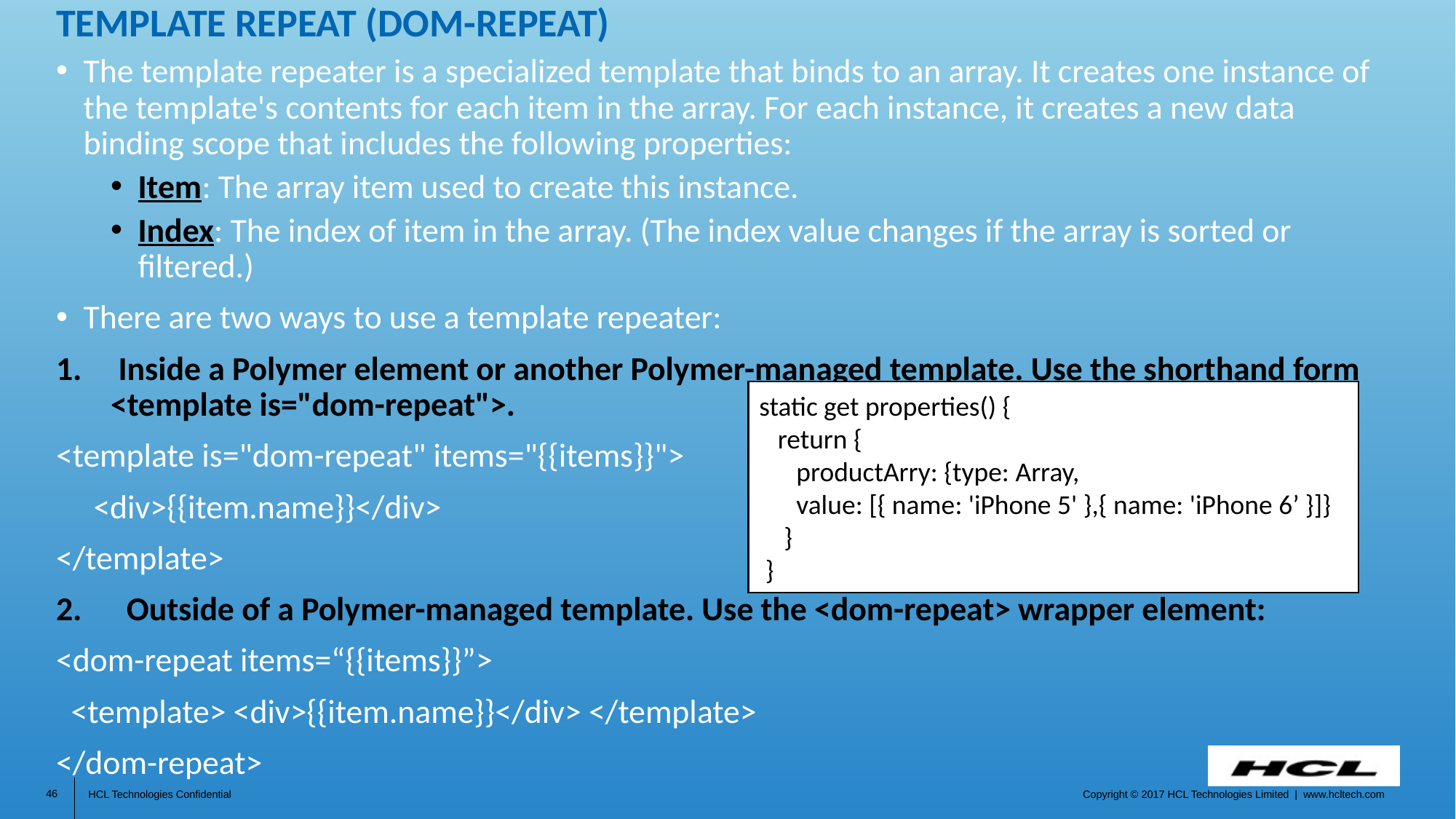

# Template repeat (Dom-repeat)
The template repeater is a specialized template that binds to an array. It creates one instance of the template's contents for each item in the array. For each instance, it creates a new data binding scope that includes the following properties:
Item: The array item used to create this instance.
Index: The index of item in the array. (The index value changes if the array is sorted or filtered.)
There are two ways to use a template repeater:
 Inside a Polymer element or another Polymer-managed template. Use the shorthand form <template is="dom-repeat">.
<template is="dom-repeat" items="{{items}}">
     <div>{{item.name}}</div>
</template>
2.      Outside of a Polymer-managed template. Use the <dom-repeat> wrapper element:
<dom-repeat items=“{{items}}”>
  <template> <div>{{item.name}}</div> </template>
</dom-repeat>
static get properties() {
   return {
      productArry: {type: Array,
      value: [{ name: 'iPhone 5' },{ name: 'iPhone 6’ }]}
    }
 }